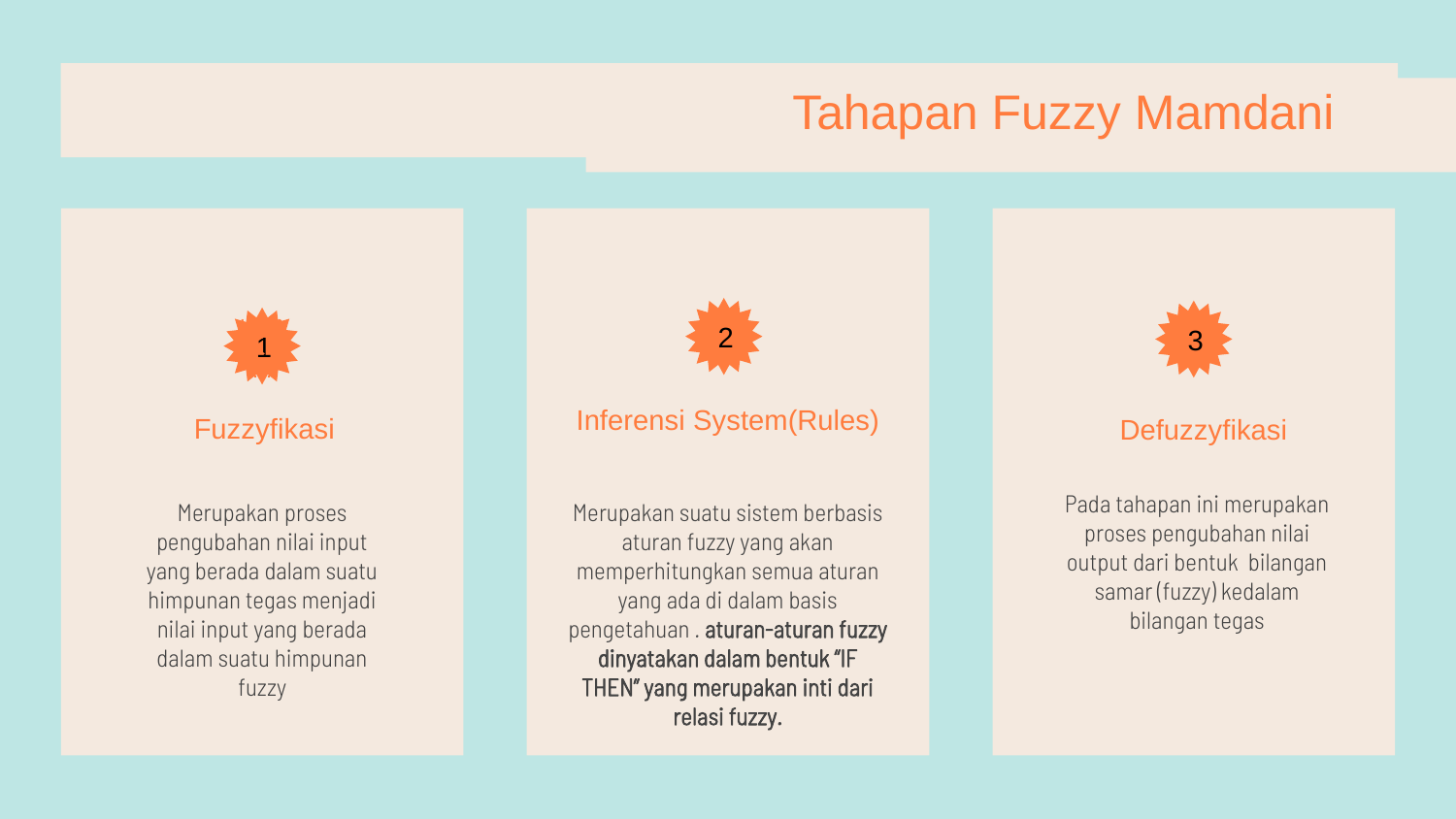

# Tahapan Fuzzy Mamdani

2
3
1

Inferensi System(Rules)
Fuzzyfikasi
Defuzzyfikasi
Pada tahapan ini merupakan proses pengubahan nilai output dari bentuk  bilangan samar (fuzzy) kedalam bilangan tegas
Merupakan suatu sistem berbasis aturan fuzzy yang akan memperhitungkan semua aturan yang ada di dalam basis pengetahuan . aturan-aturan fuzzy dinyatakan dalam bentuk “IF THEN” yang merupakan inti dari relasi fuzzy.
Merupakan proses pengubahan nilai input yang berada dalam suatu himpunan tegas menjadi nilai input yang berada dalam suatu himpunan fuzzy